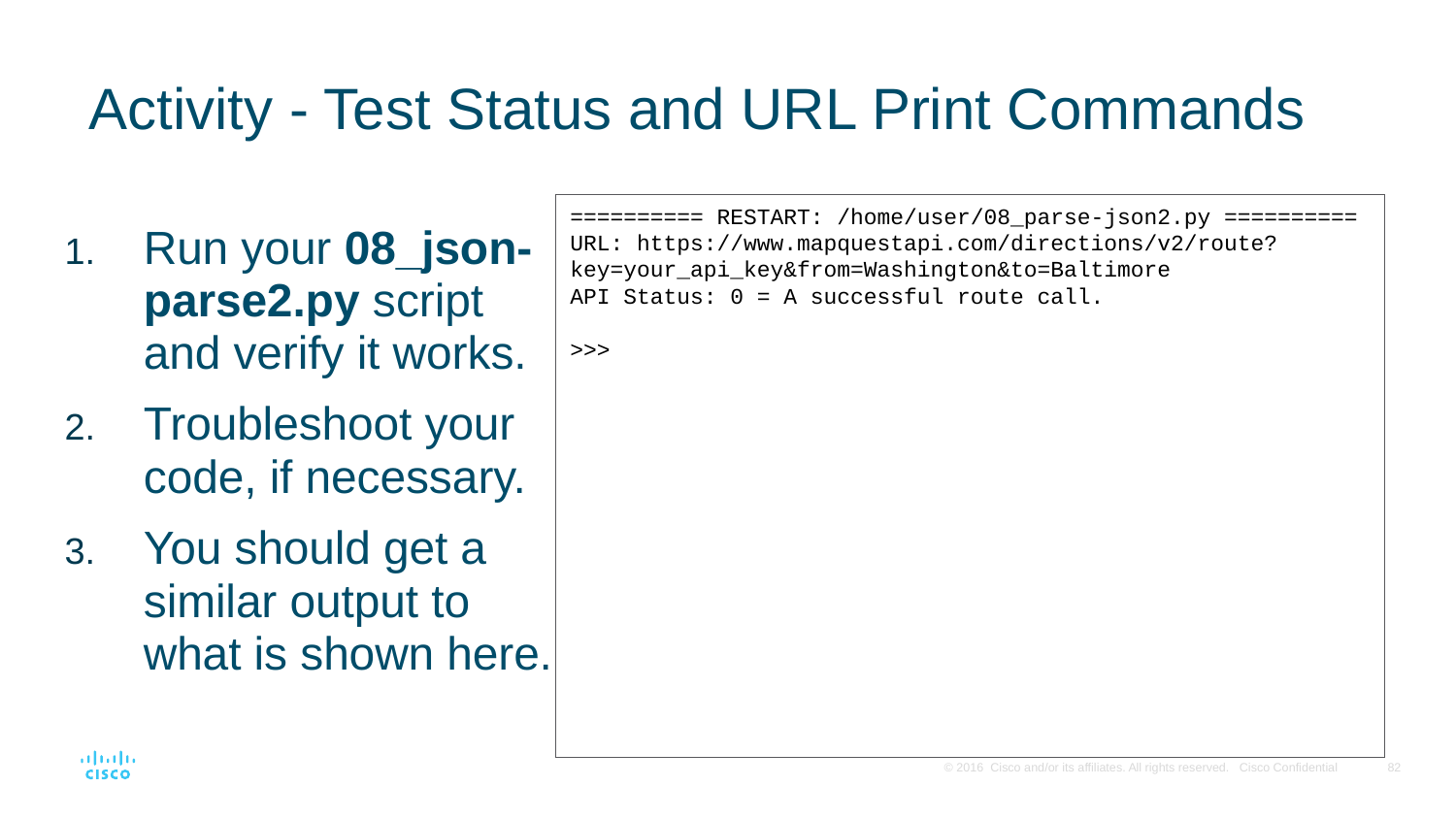

# Activity - Test Status and URL Print Commands
========== RESTART: /home/user/08_parse-json2.py ==========
URL: https://www.mapquestapi.com/directions/v2/route?key=your_api_key&from=Washington&to=Baltimore
API Status: 0 = A successful route call.

>>>
Run your 08_json-parse2.py script and verify it works.
Troubleshoot your code, if necessary.
You should get a similar output to what is shown here.